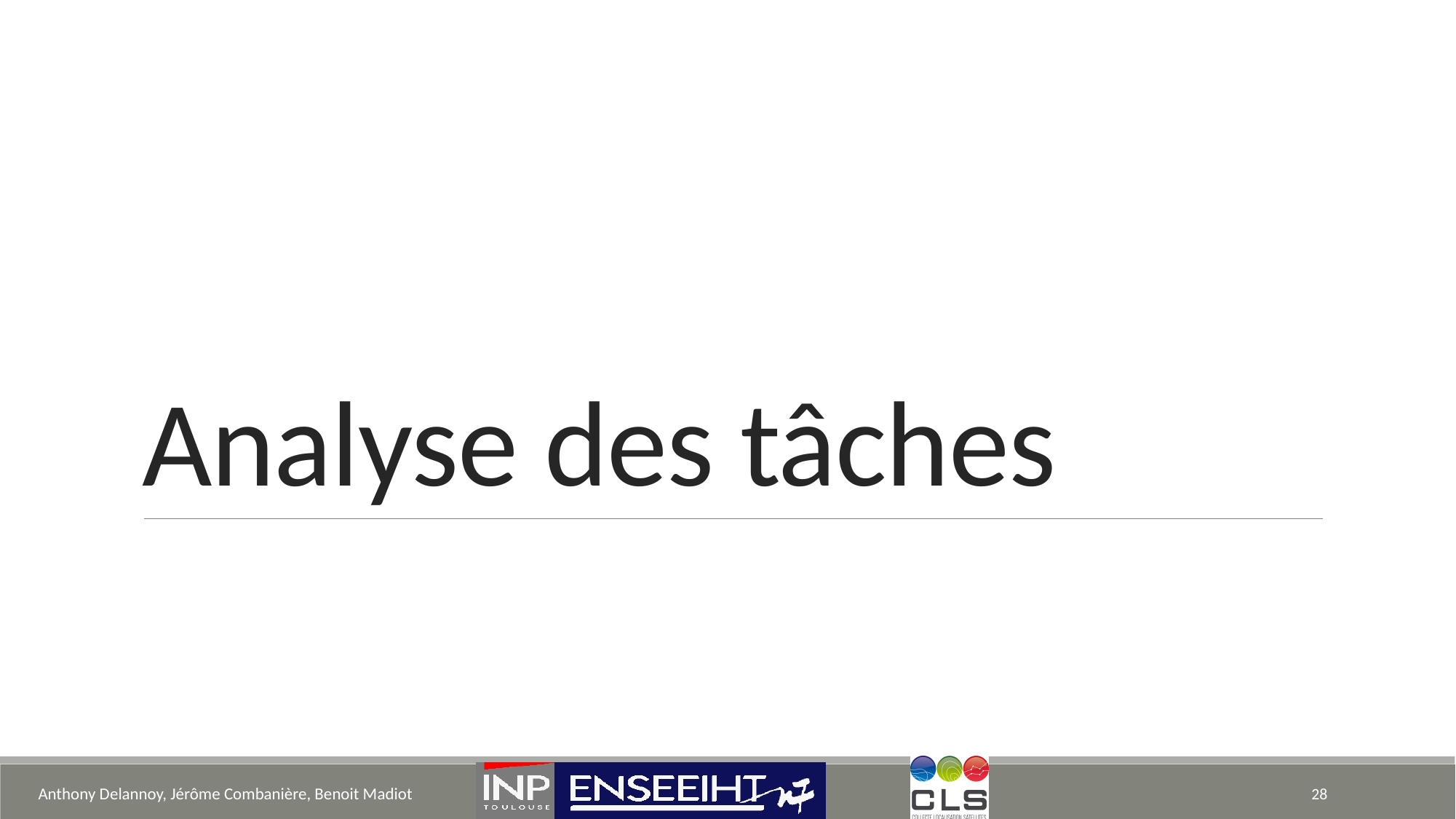

# Analyse des tâches

Anthony Delannoy, Jérôme Combanière, Benoit Madiot
28